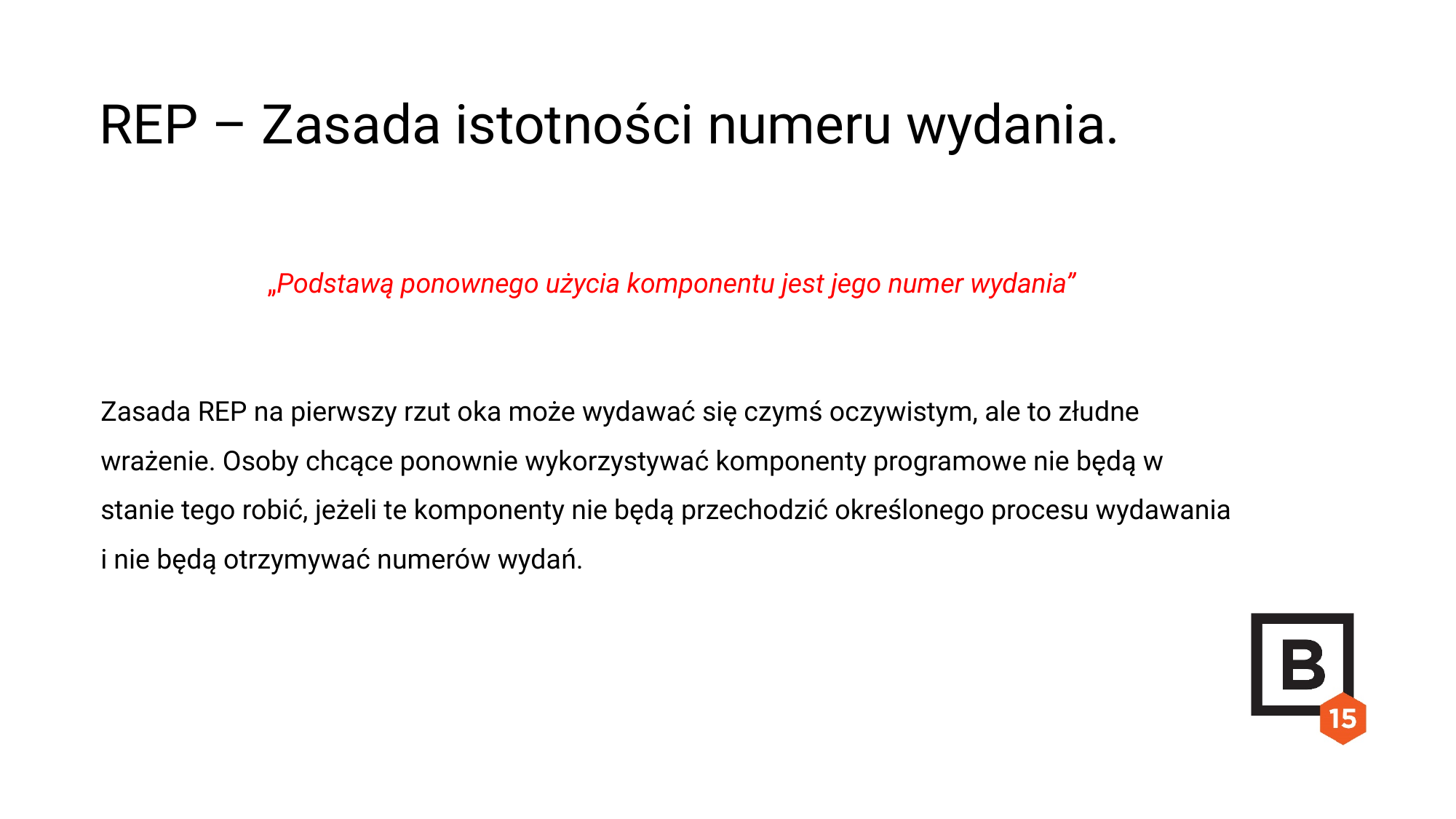

REP – Zasada istotności numeru wydania.

„Podstawą ponownego użycia komponentu jest jego numer wydania”

Zasada REP na pierwszy rzut oka może wydawać się czymś oczywistym, ale to złudne wrażenie. Osoby chcące ponownie wykorzystywać komponenty programowe nie będą w stanie tego robić, jeżeli te komponenty nie będą przechodzić określonego procesu wydawania i nie będą otrzymywać numerów wydań.